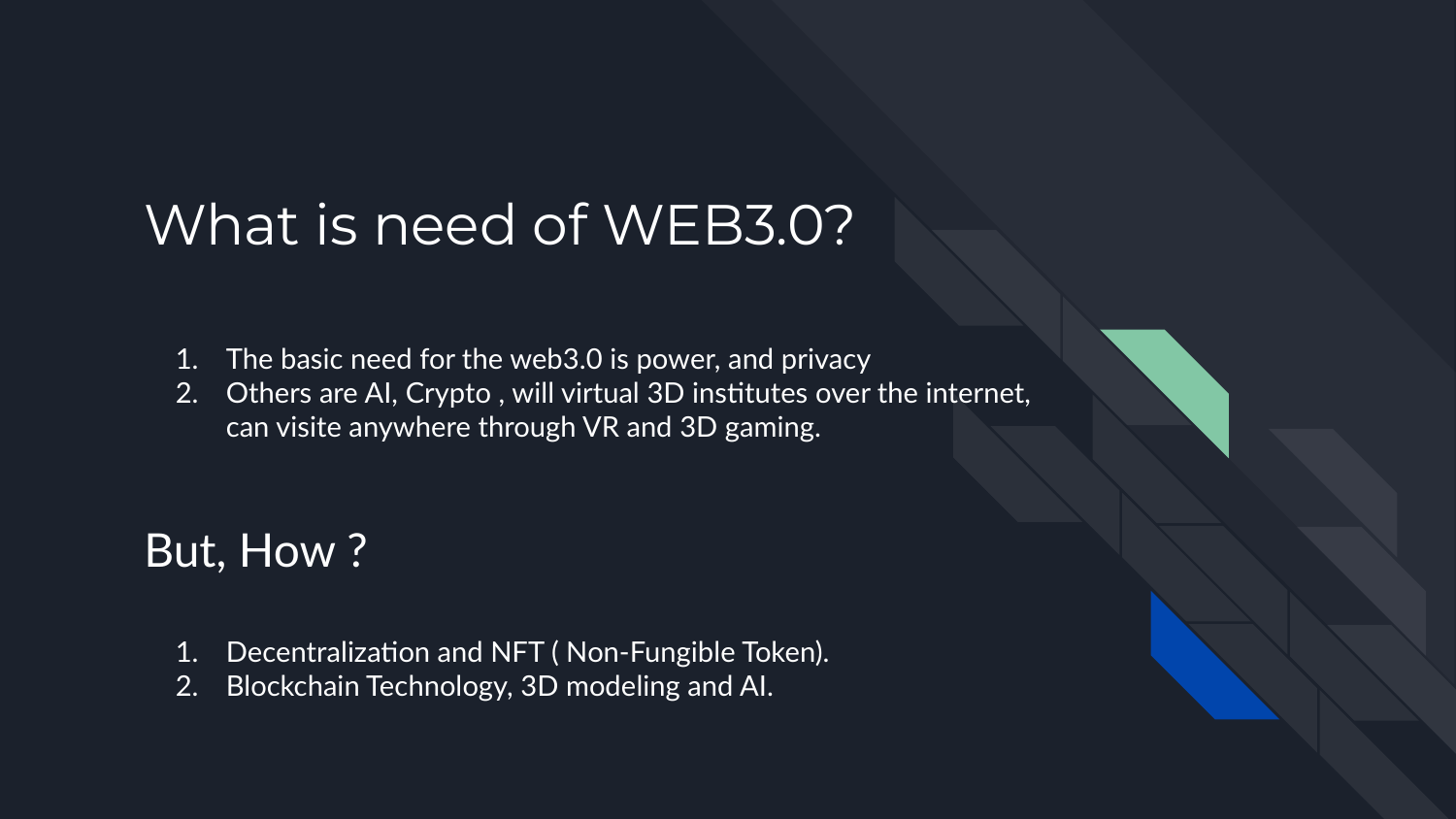

# What is need of WEB3.0?
The basic need for the web3.0 is power, and privacy
Others are AI, Crypto , will virtual 3D institutes over the internet, can visite anywhere through VR and 3D gaming.
But, How ?
Decentralization and NFT ( Non-Fungible Token).
Blockchain Technology, 3D modeling and AI.